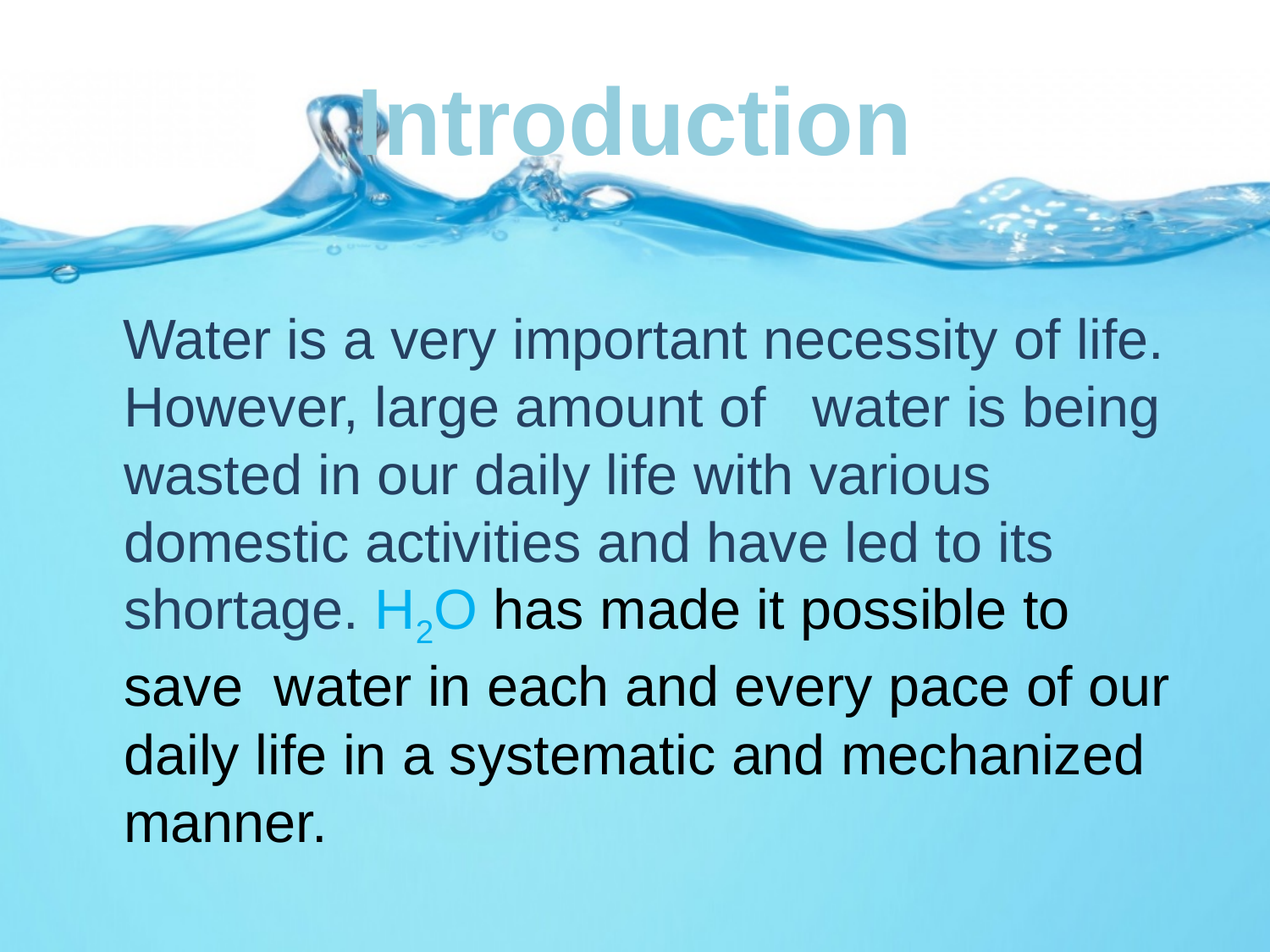

# Introduction
   Water is a very important necessity of life. However, large amount of   water is being wasted in our daily life with various domestic activities and have led to its shortage. H2O has made it possible to  save  water in each and every pace of our daily life in a systematic and mechanized manner.